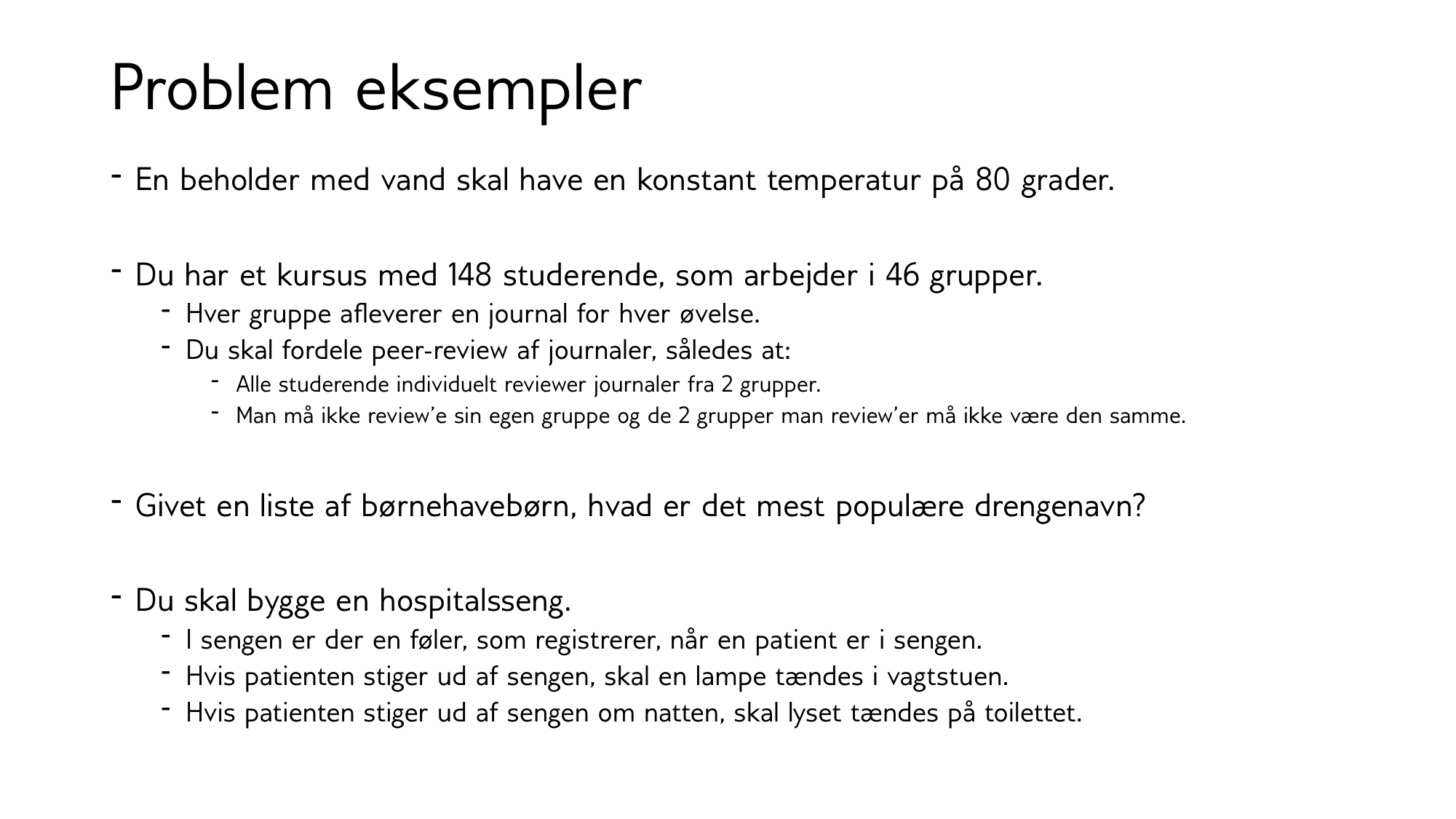

# Problem eksempler
En beholder med vand skal have en konstant temperatur på 80 grader.

Du har et kursus med 148 studerende, som arbejder i 46 grupper.
Hver gruppe afleverer en journal for hver øvelse.
Du skal fordele peer-review af journaler, således at:
Alle studerende individuelt reviewer journaler fra 2 grupper.
Man må ikke review’e sin egen gruppe og de 2 grupper man review’er må ikke være den samme.

Givet en liste af børnehavebørn, hvad er det mest populære drengenavn?

Du skal bygge en hospitalsseng.
I sengen er der en føler, som registrerer, når en patient er i sengen.
Hvis patienten stiger ud af sengen, skal en lampe tændes i vagtstuen.
Hvis patienten stiger ud af sengen om natten, skal lyset tændes på toilettet.